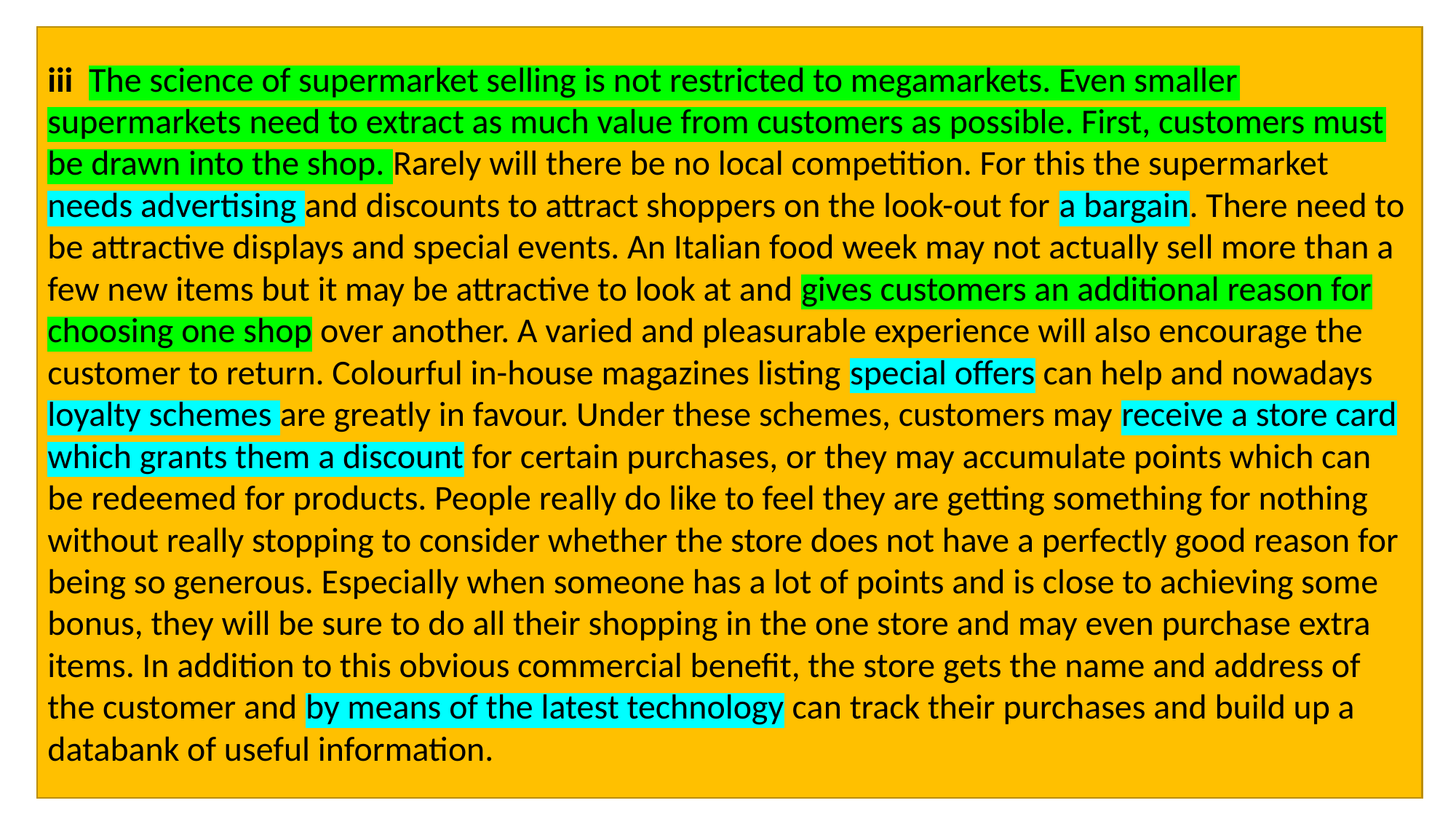

iii  The science of supermarket selling is not restricted to megamarkets. Even smaller supermarkets need to extract as much value from customers as possible. First, customers must be drawn into the shop. Rarely will there be no local competition. For this the supermarket needs advertising and discounts to attract shoppers on the look-out for a bargain. There need to be attractive displays and special events. An Italian food week may not actually sell more than a few new items but it may be attractive to look at and gives customers an additional reason for choosing one shop over another. A varied and pleasurable experience will also encourage the customer to return. Colourful in-house magazines listing special offers can help and nowadays loyalty schemes are greatly in favour. Under these schemes, customers may receive a store card which grants them a discount for certain purchases, or they may accumulate points which can be redeemed for products. People really do like to feel they are getting something for nothing without really stopping to consider whether the store does not have a perfectly good reason for being so generous. Especially when someone has a lot of points and is close to achieving some bonus, they will be sure to do all their shopping in the one store and may even purchase extra items. In addition to this obvious commercial benefit, the store gets the name and address of the customer and by means of the latest technology can track their purchases and build up a databank of useful information.
#